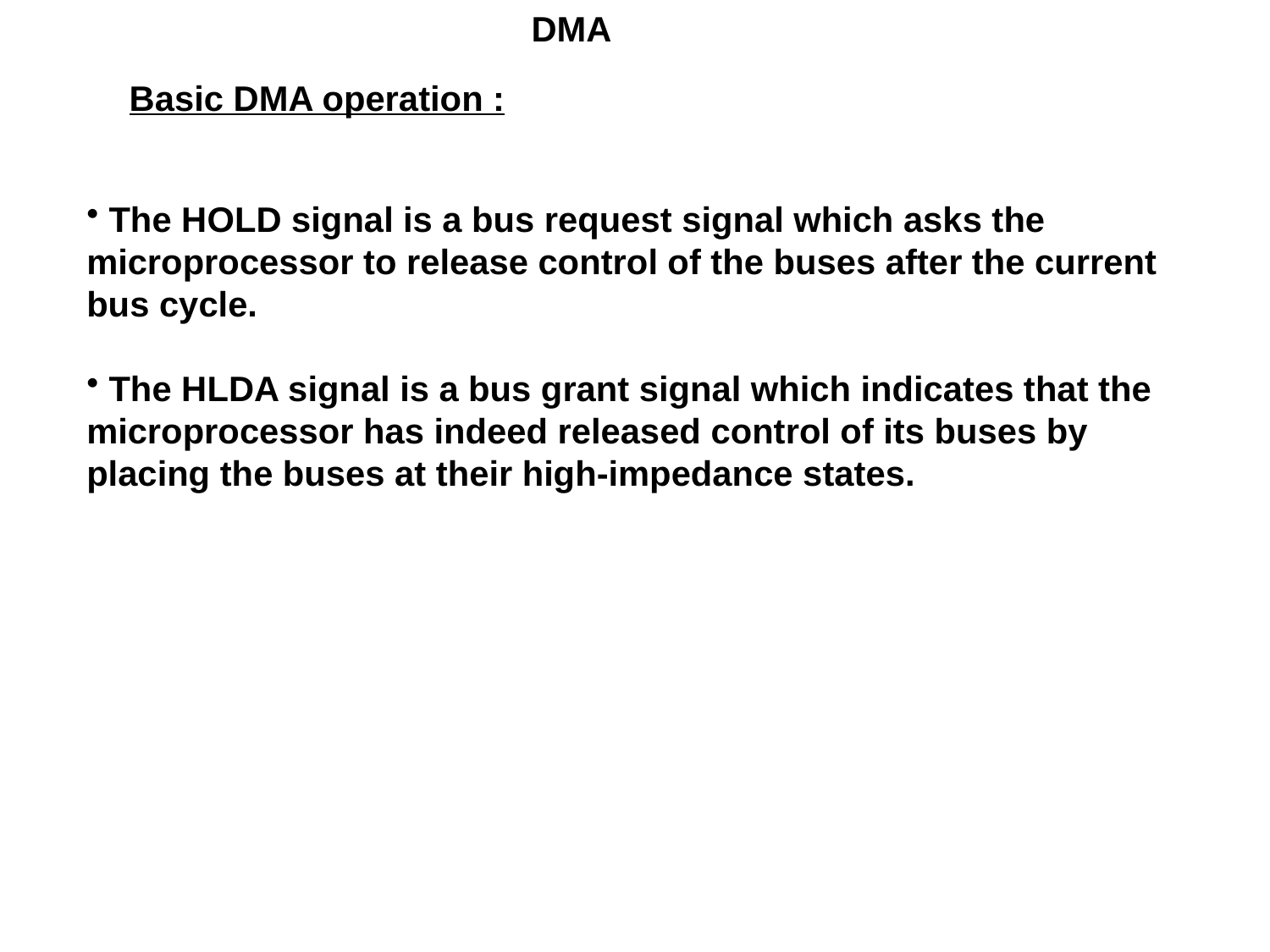

DMA
Basic DMA operation :
 The HOLD signal is a bus request signal which asks the microprocessor to release control of the buses after the current
bus cycle.

 The HLDA signal is a bus grant signal which indicates that the
microprocessor has indeed released control of its buses by
placing the buses at their high-impedance states.